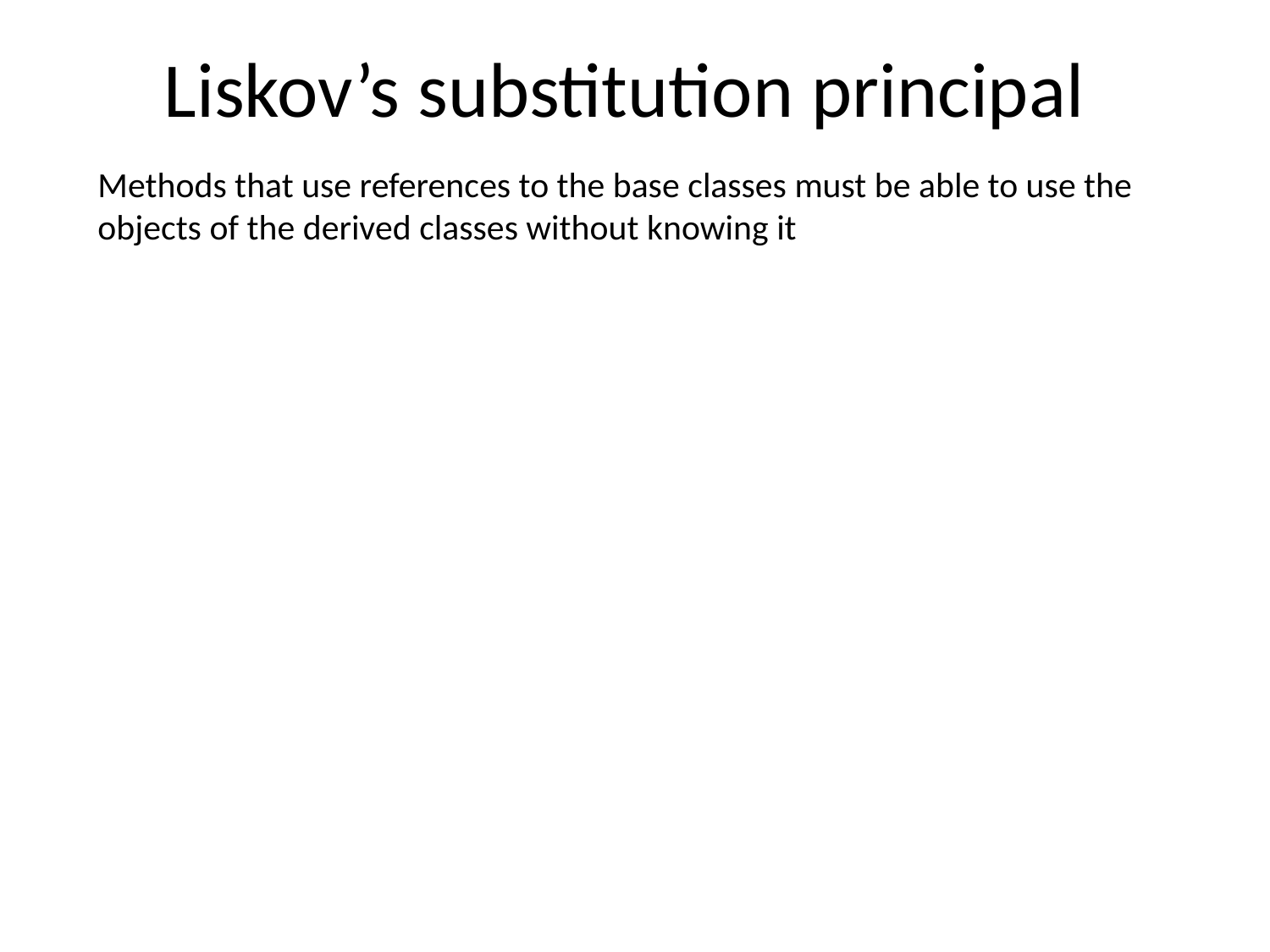

# Liskov’s substitution principal
Methods that use references to the base classes must be able to use the objects of the derived classes without knowing it